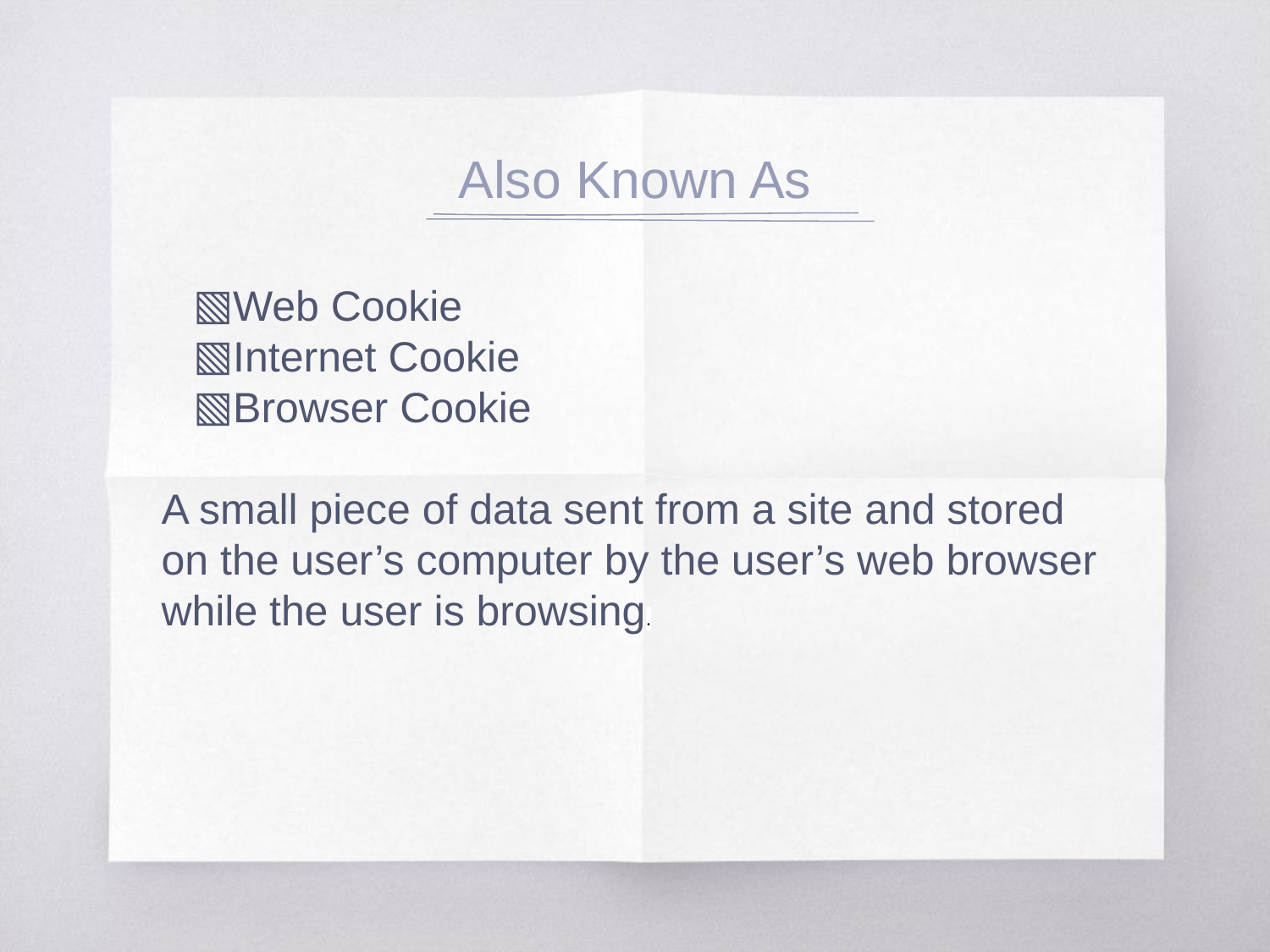

# Also Known As
Web Cookie
Internet Cookie
Browser Cookie

A small piece of data sent from a site and stored on the user’s computer by the user’s web browser while the user is browsing.